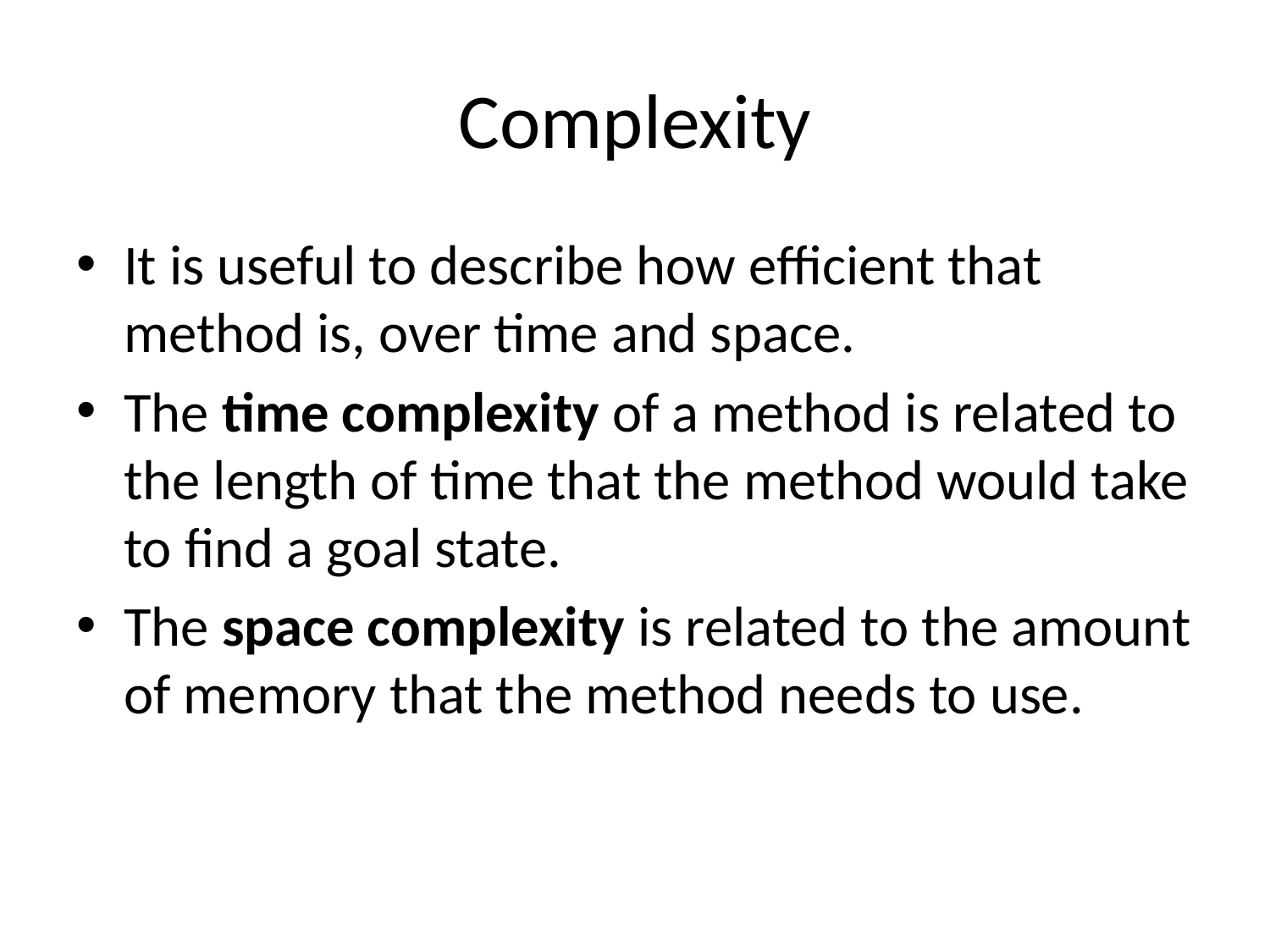

# Complexity
It is useful to describe how efficient that method is, over time and space.
The time complexity of a method is related to the length of time that the method would take to find a goal state.
The space complexity is related to the amount of memory that the method needs to use.